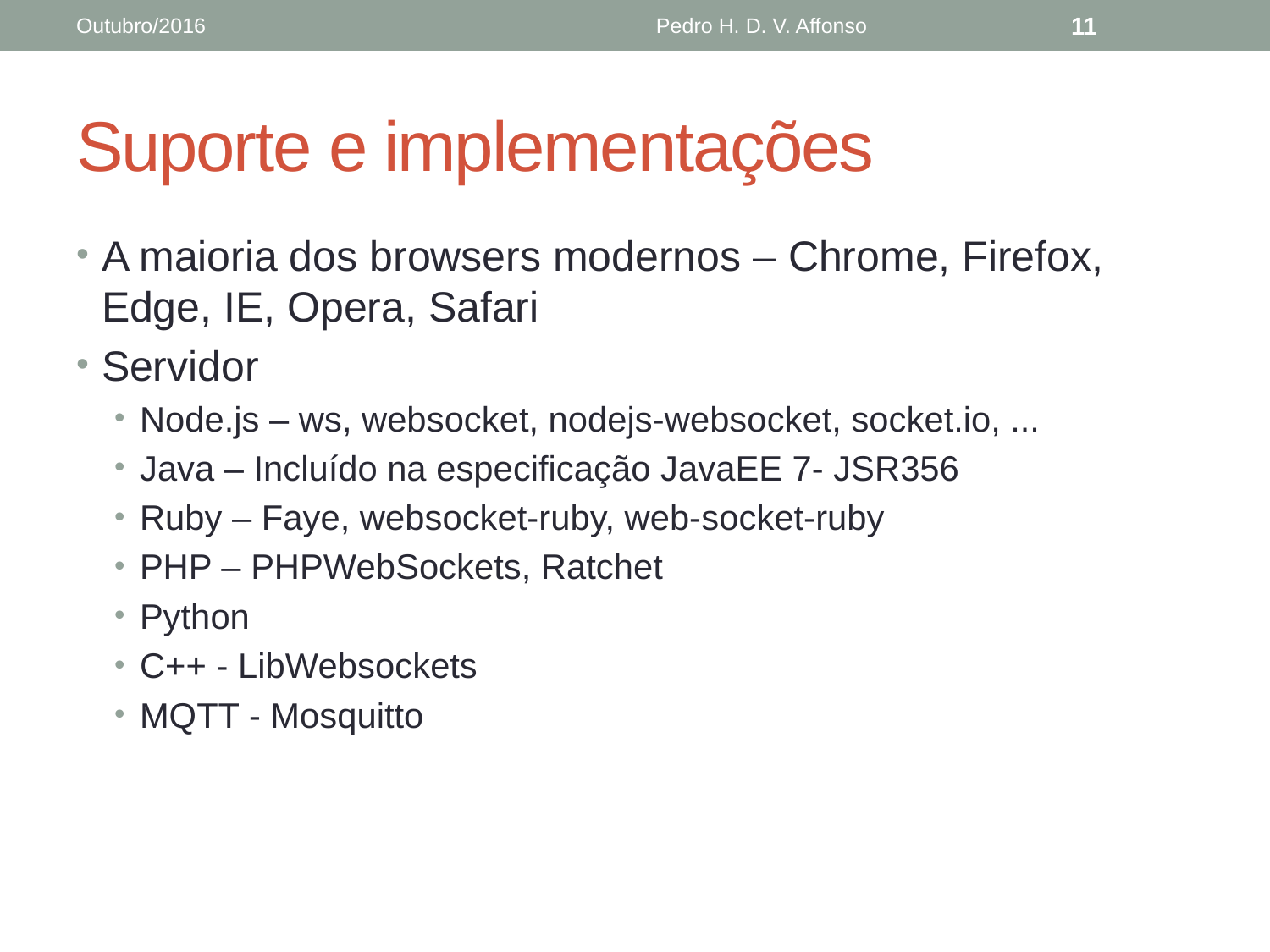

Outubro/2016
Pedro H. D. V. Affonso
11
# Suporte e implementações
A maioria dos browsers modernos – Chrome, Firefox, Edge, IE, Opera, Safari
Servidor
Node.js – ws, websocket, nodejs-websocket, socket.io, ...
Java – Incluído na especificação JavaEE 7- JSR356
Ruby – Faye, websocket-ruby, web-socket-ruby
PHP – PHPWebSockets, Ratchet
Python
C++ - LibWebsockets
MQTT - Mosquitto